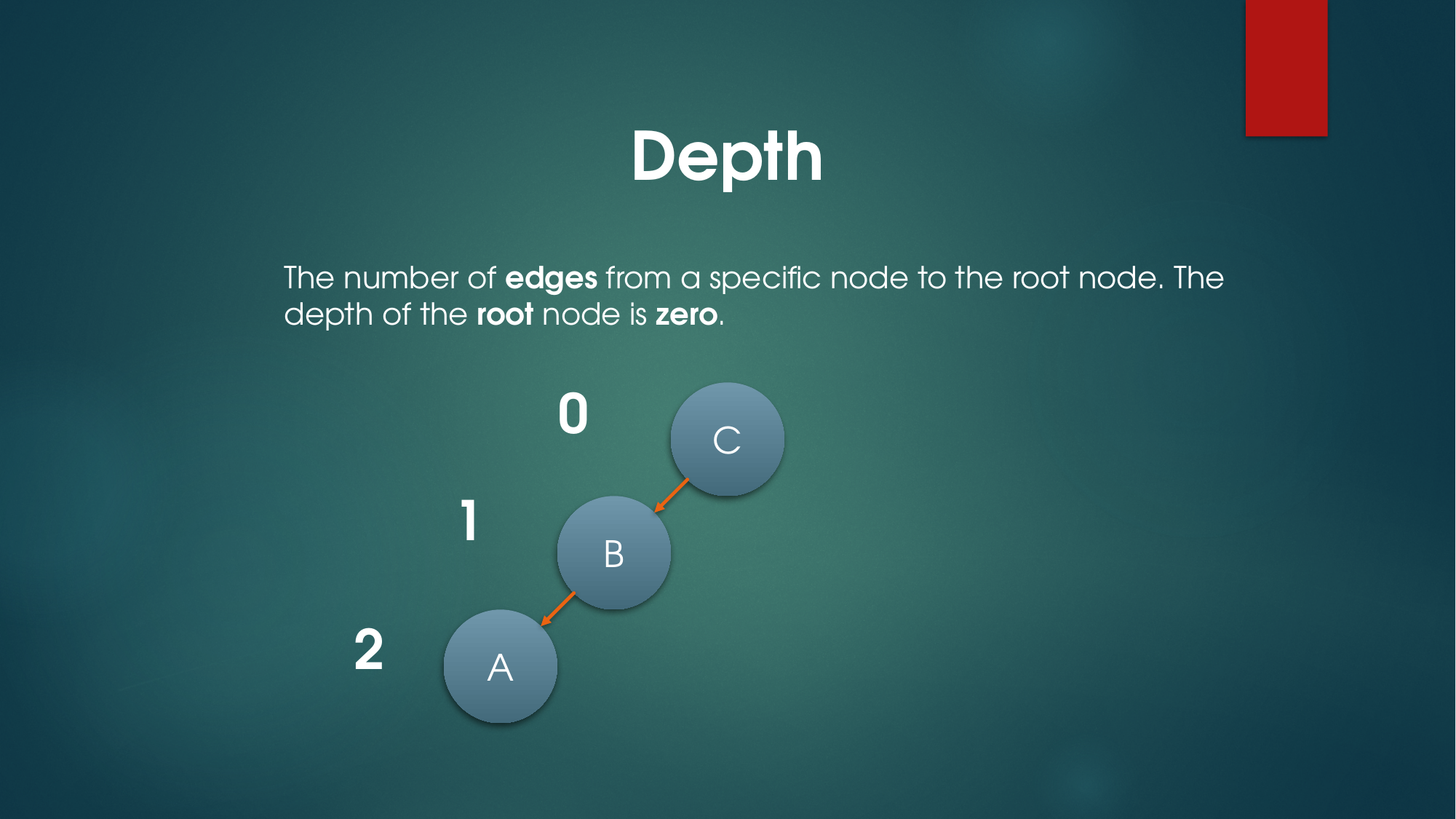

Depth
The number of edges from a specific node to the root node. The depth of the root node is zero.
0
C
1
B
2
A